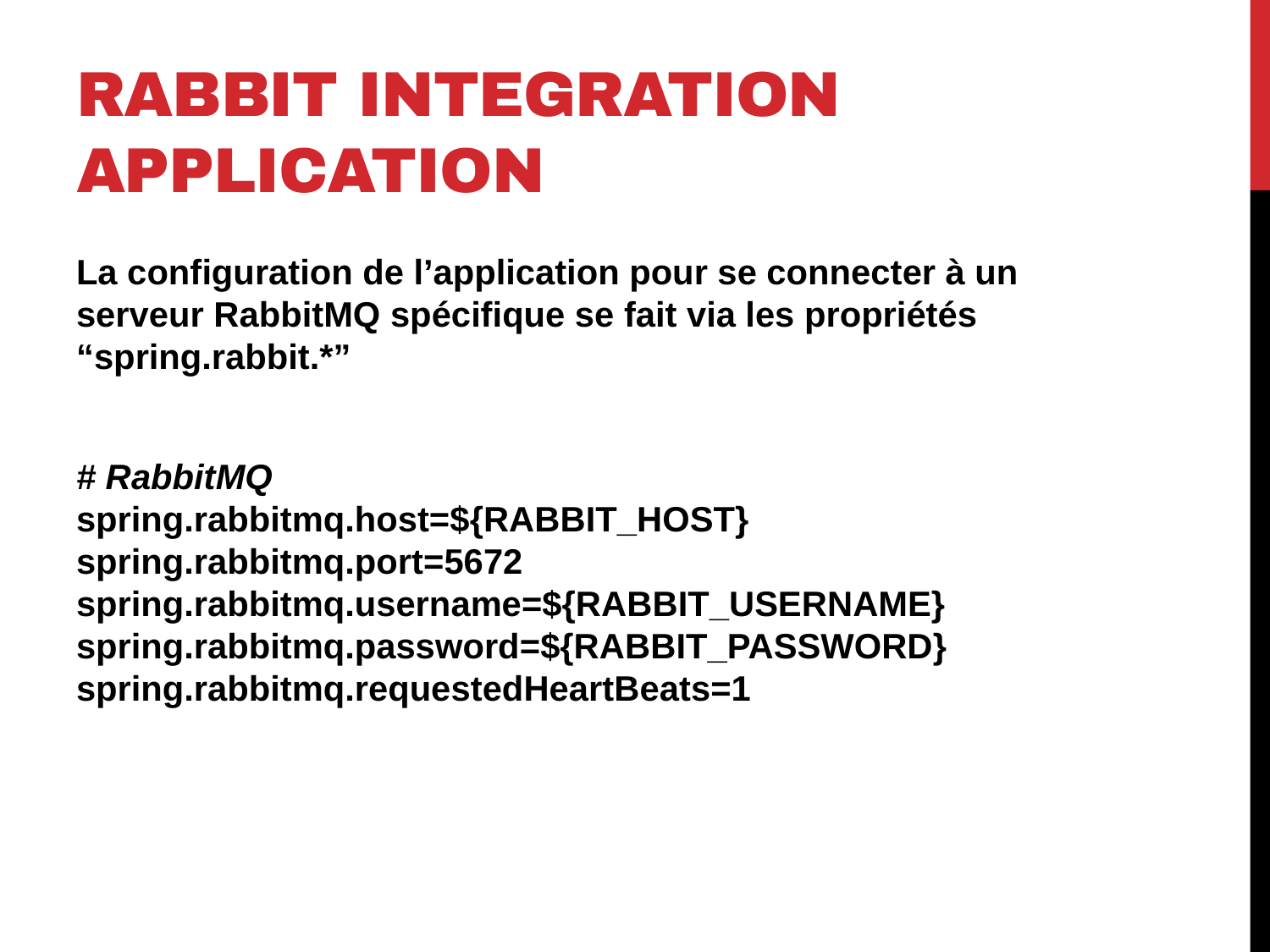

# RABBIT integration application
La configuration de l’application pour se connecter à un serveur RabbitMQ spécifique se fait via les propriétés “spring.rabbit.*”

# RabbitMQ spring.rabbitmq.host=${RABBIT_HOST} spring.rabbitmq.port=5672 spring.rabbitmq.username=${RABBIT_USERNAME} spring.rabbitmq.password=${RABBIT_PASSWORD} spring.rabbitmq.requestedHeartBeats=1